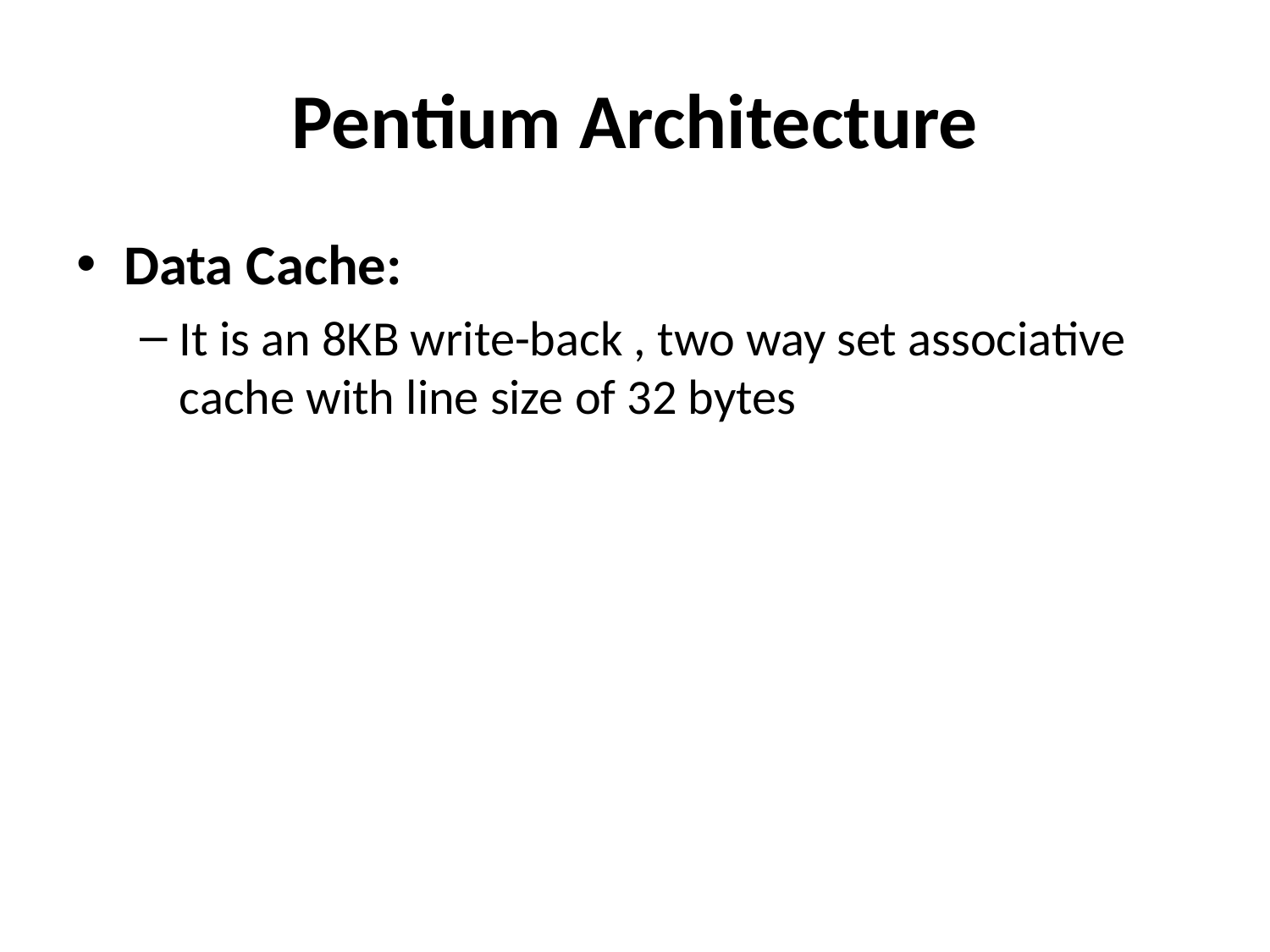

# Pentium Architecture
Data Cache:
It is an 8KB write-back , two way set associative cache with line size of 32 bytes